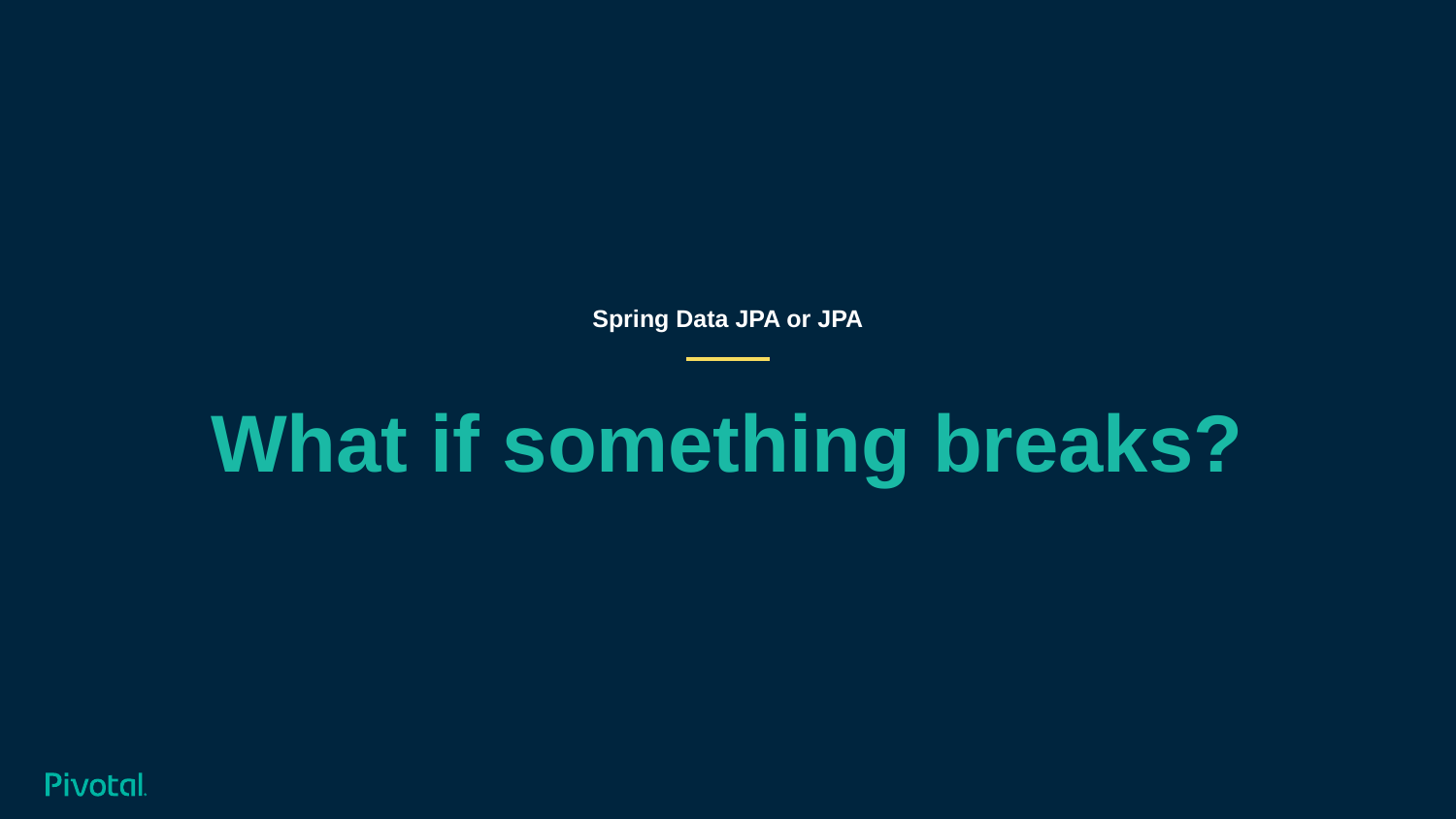

Spring Data JPA or JPA
# What if something breaks?